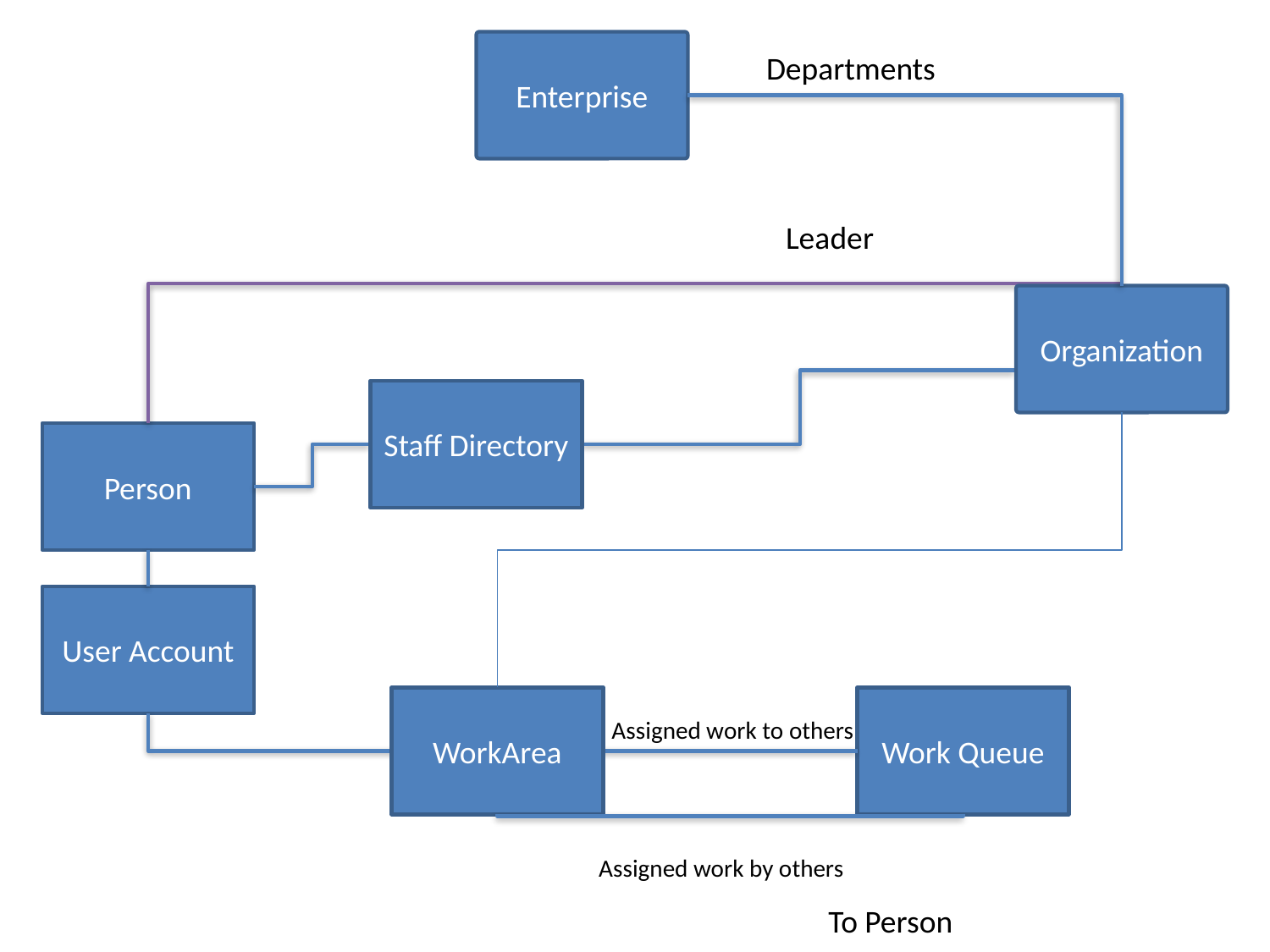

Enterprise
Departments
Leader
Organization
Staff Directory
Person
User Account
WorkArea
Work Queue
Assigned work to others
Assigned work by others
To Person